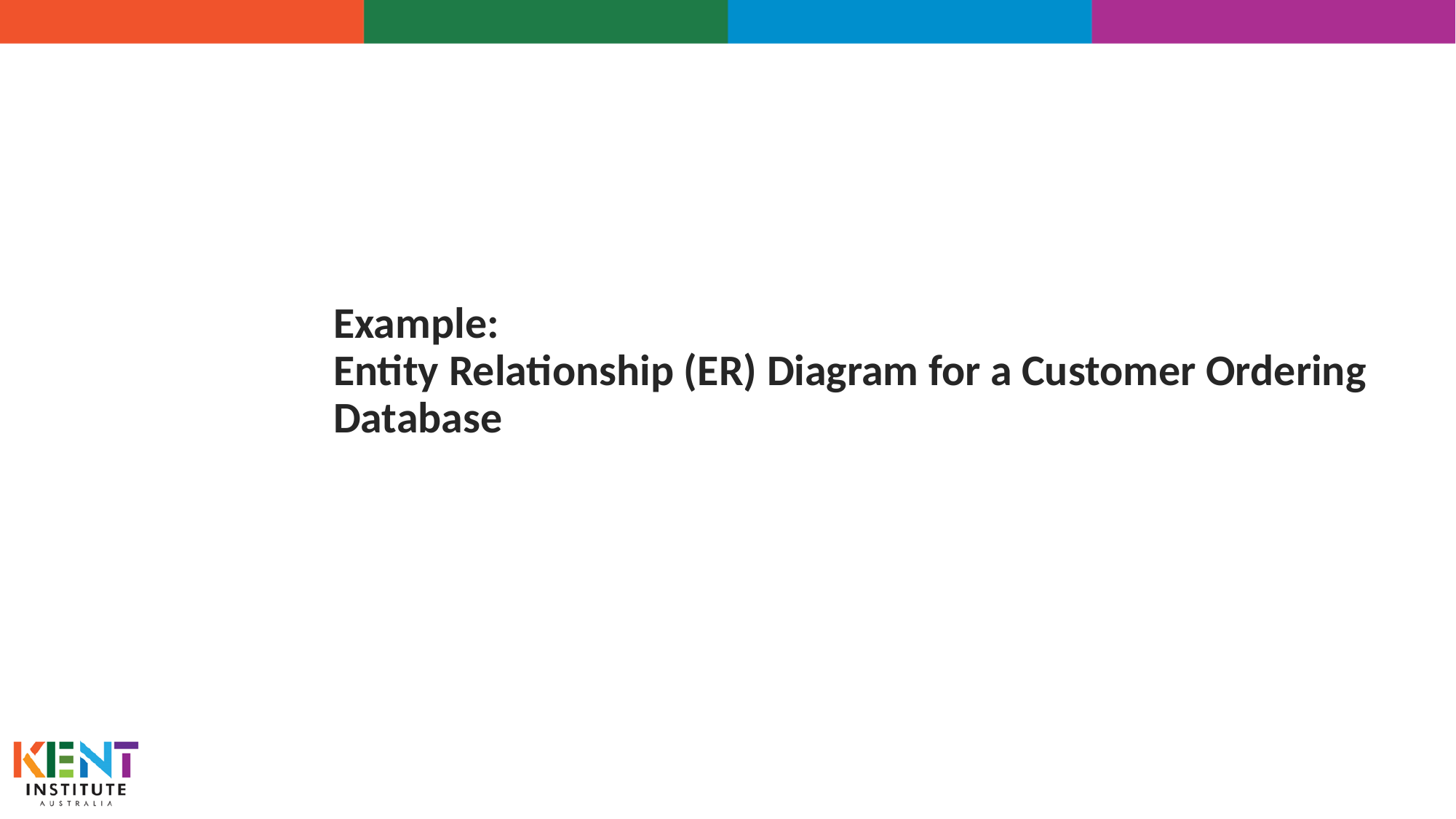

# Example: Entity Relationship (ER) Diagram for a Customer Ordering Database